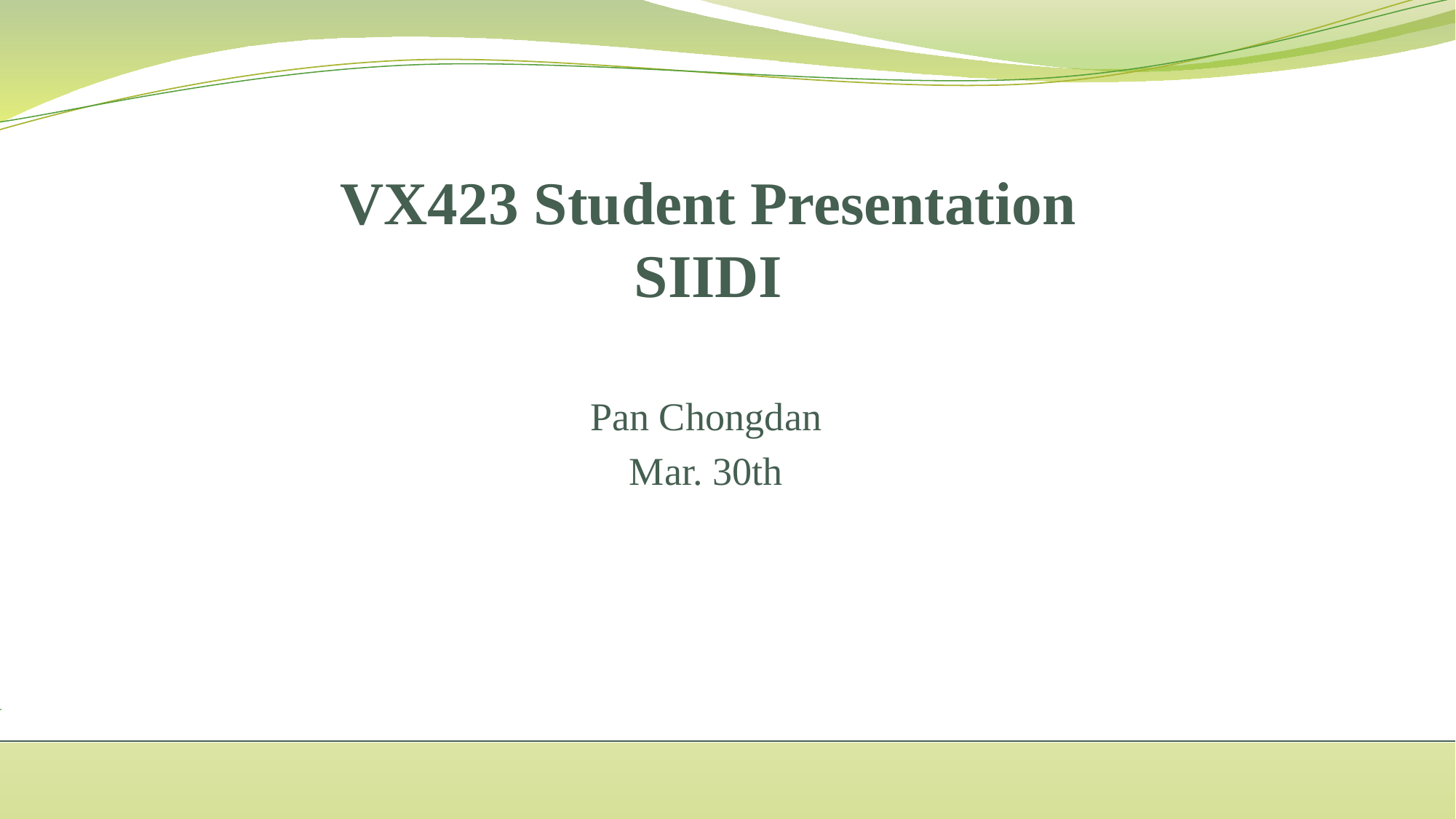

# VX423 Student Presentation SIIDI
Pan Chongdan
Mar. 30th